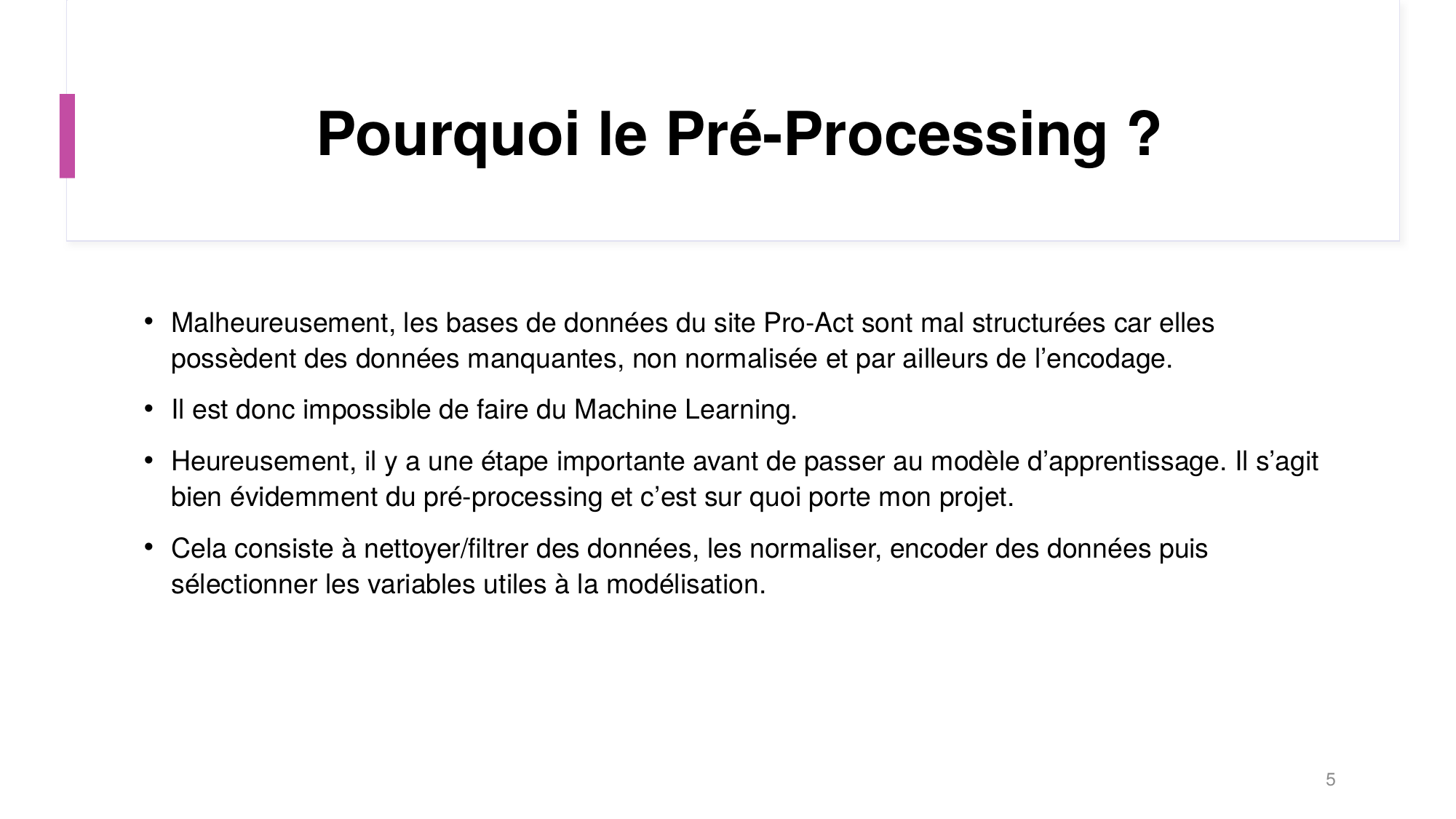

# Pourquoi le Pré-Processing ?
Malheureusement, les bases de données du site Pro-Act sont mal structurées car elles possèdent des données manquantes, non normalisée et par ailleurs de l’encodage.
Il est donc impossible de faire du Machine Learning.
Heureusement, il y a une étape importante avant de passer au modèle d’apprentissage. Il s’agit bien évidemment du pré-processing et c’est sur quoi porte mon projet.
Cela consiste à nettoyer/filtrer des données, les normaliser, encoder des données puis  sélectionner les variables utiles à la modélisation.

5